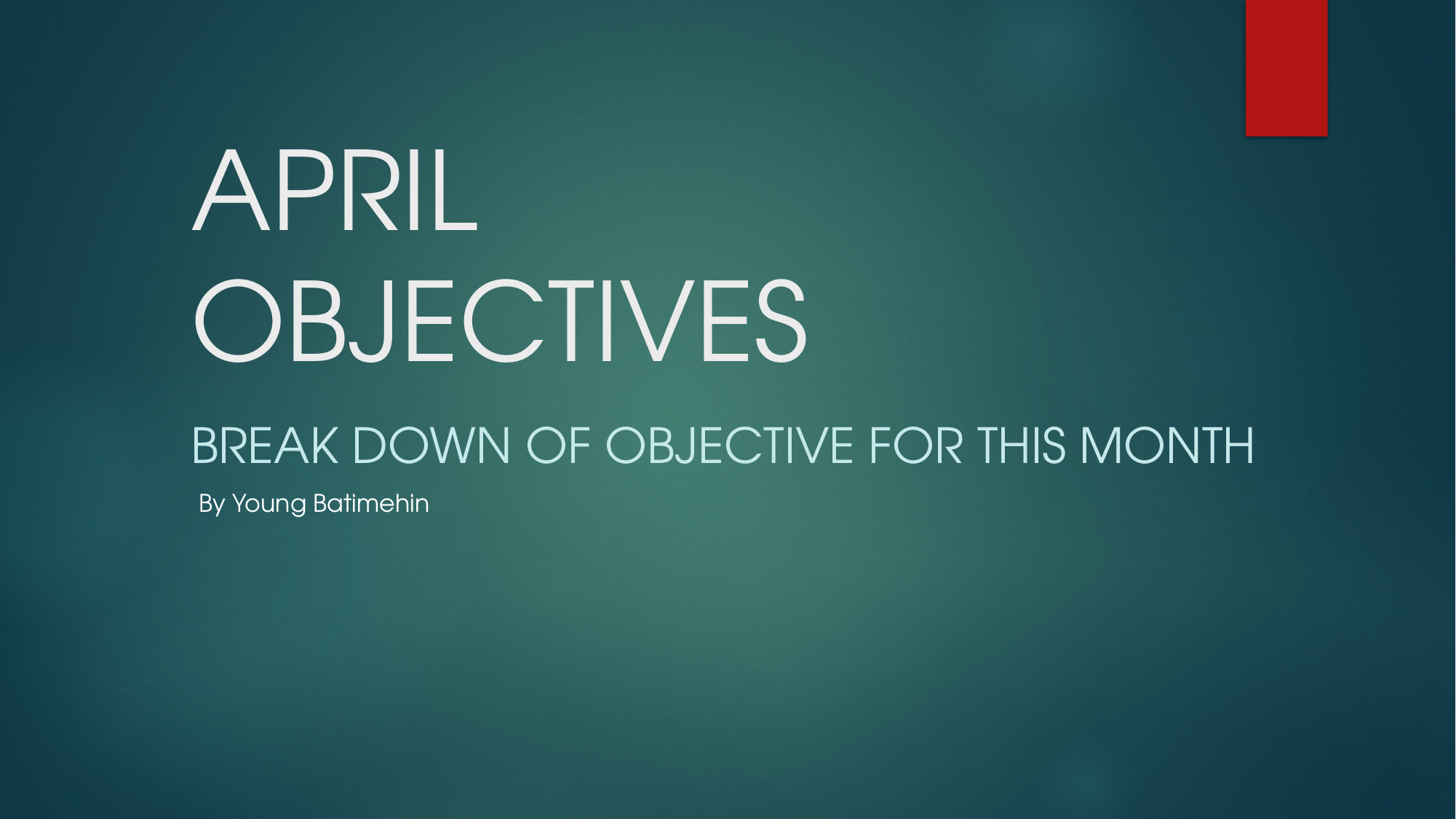

# APRIL OBJECTIVES
Break down of objective for this month
By Young Batimehin